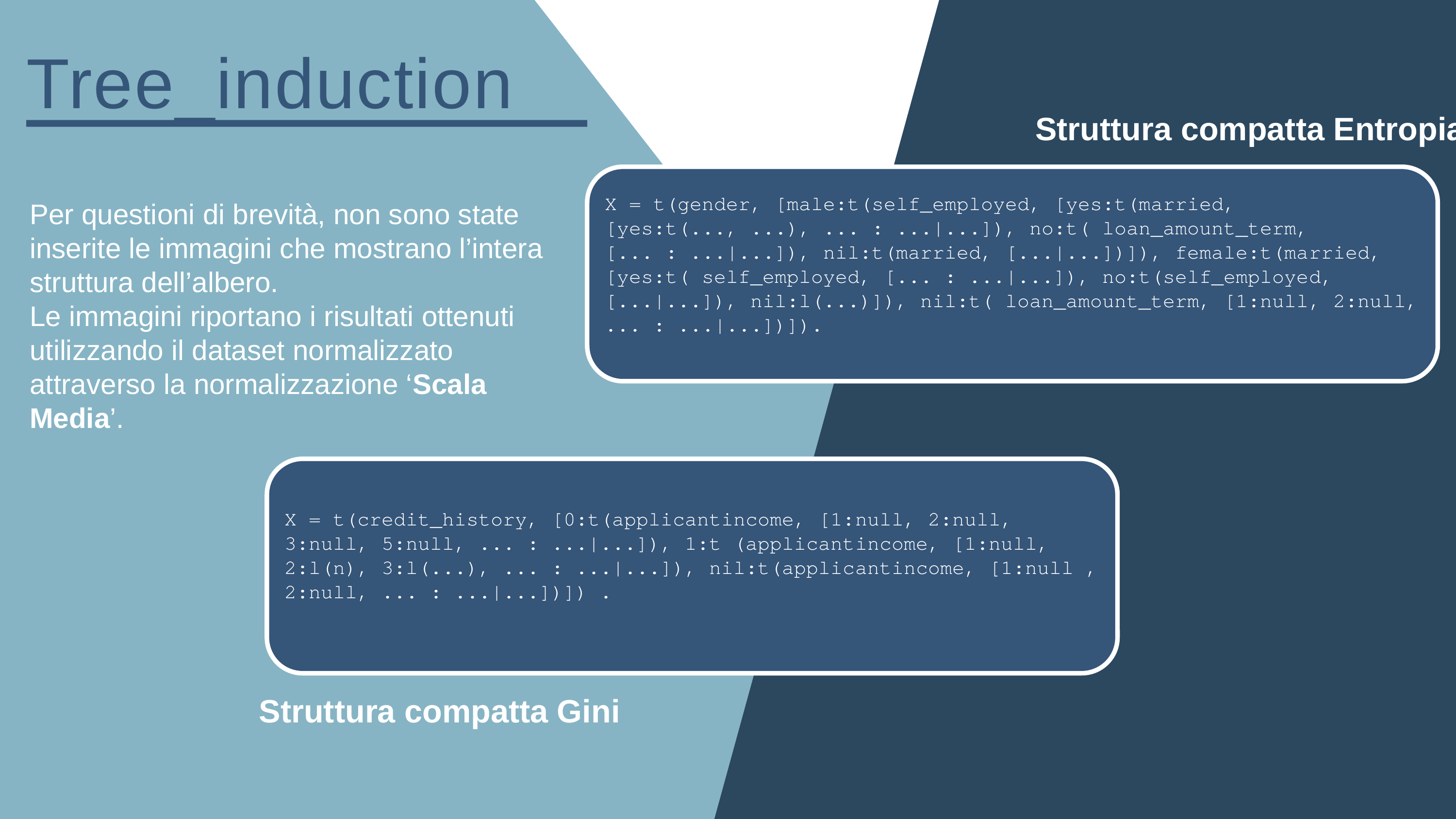

Tree_induction
Struttura compatta Entropia

X = t(gender, [male:t(self_employed, [yes:t(married, [yes:t(..., ...), ... : ...|...]), no:t( loan_amount_term, [... : ...|...]), nil:t(married, [...|...])]), female:t(married, [yes:t( self_employed, [... : ...|...]), no:t(self_employed, [...|...]), nil:l(...)]), nil:t( loan_amount_term, [1:null, 2:null, ... : ...|...])]).

Per questioni di brevità, non sono state inserite le immagini che mostrano l’intera struttura dell’albero.
Le immagini riportano i risultati ottenuti utilizzando il dataset normalizzato
attraverso la normalizzazione ‘Scala Media’.

X = t(credit_history, [0:t(applicantincome, [1:null, 2:null, 3:null, 5:null, ... : ...|...]), 1:t (applicantincome, [1:null, 2:l(n), 3:l(...), ... : ...|...]), nil:t(applicantincome, [1:null , 2:null, ... : ...|...])]) .

Struttura compatta Gini